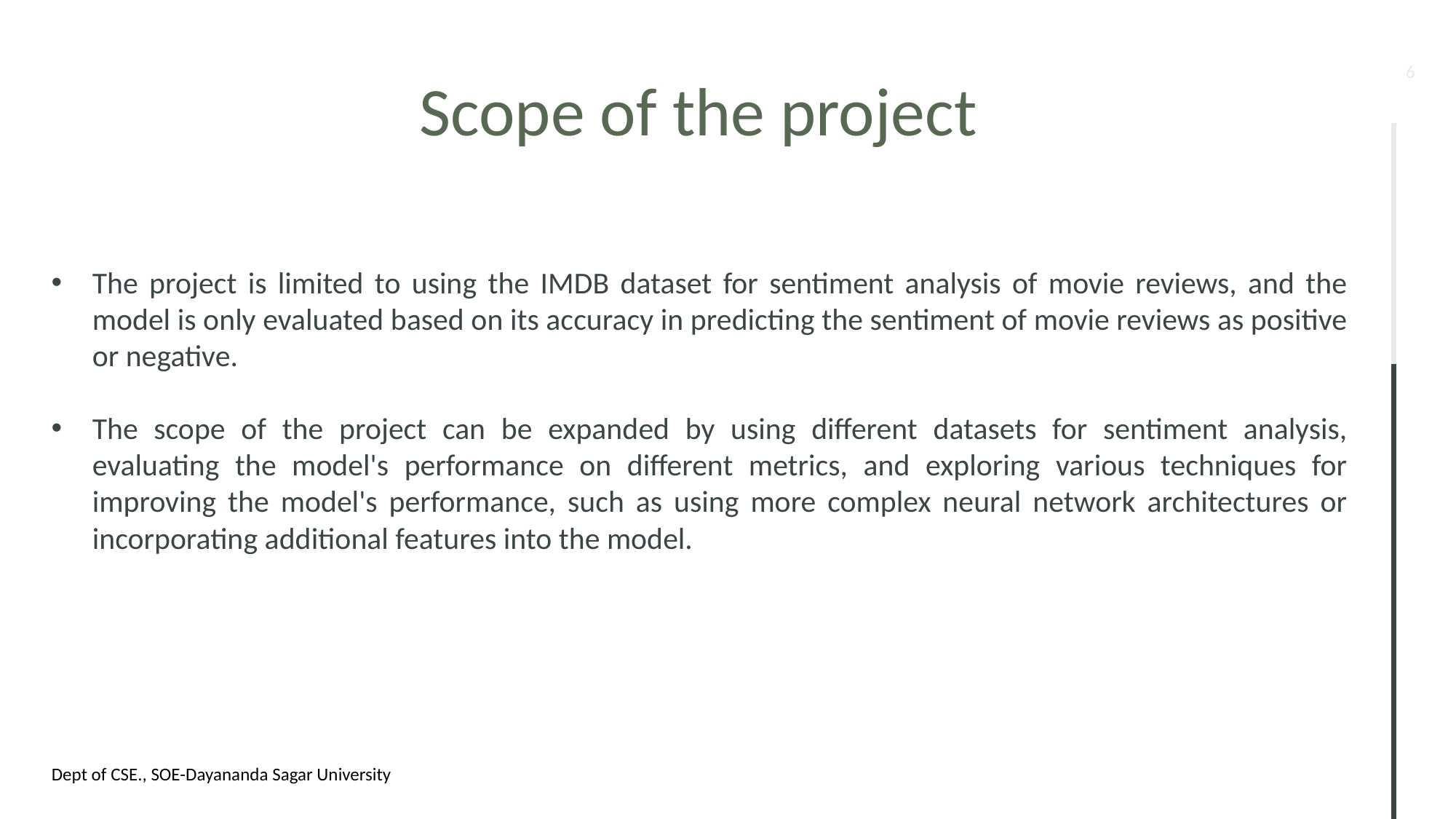

6
6
# Scope of the project
The project is limited to using the IMDB dataset for sentiment analysis of movie reviews, and the model is only evaluated based on its accuracy in predicting the sentiment of movie reviews as positive or negative.

The scope of the project can be expanded by using different datasets for sentiment analysis, evaluating the model's performance on different metrics, and exploring various techniques for improving the model's performance, such as using more complex neural network architectures or incorporating additional features into the model.

Dept of CSE., SOE-Dayananda Sagar University